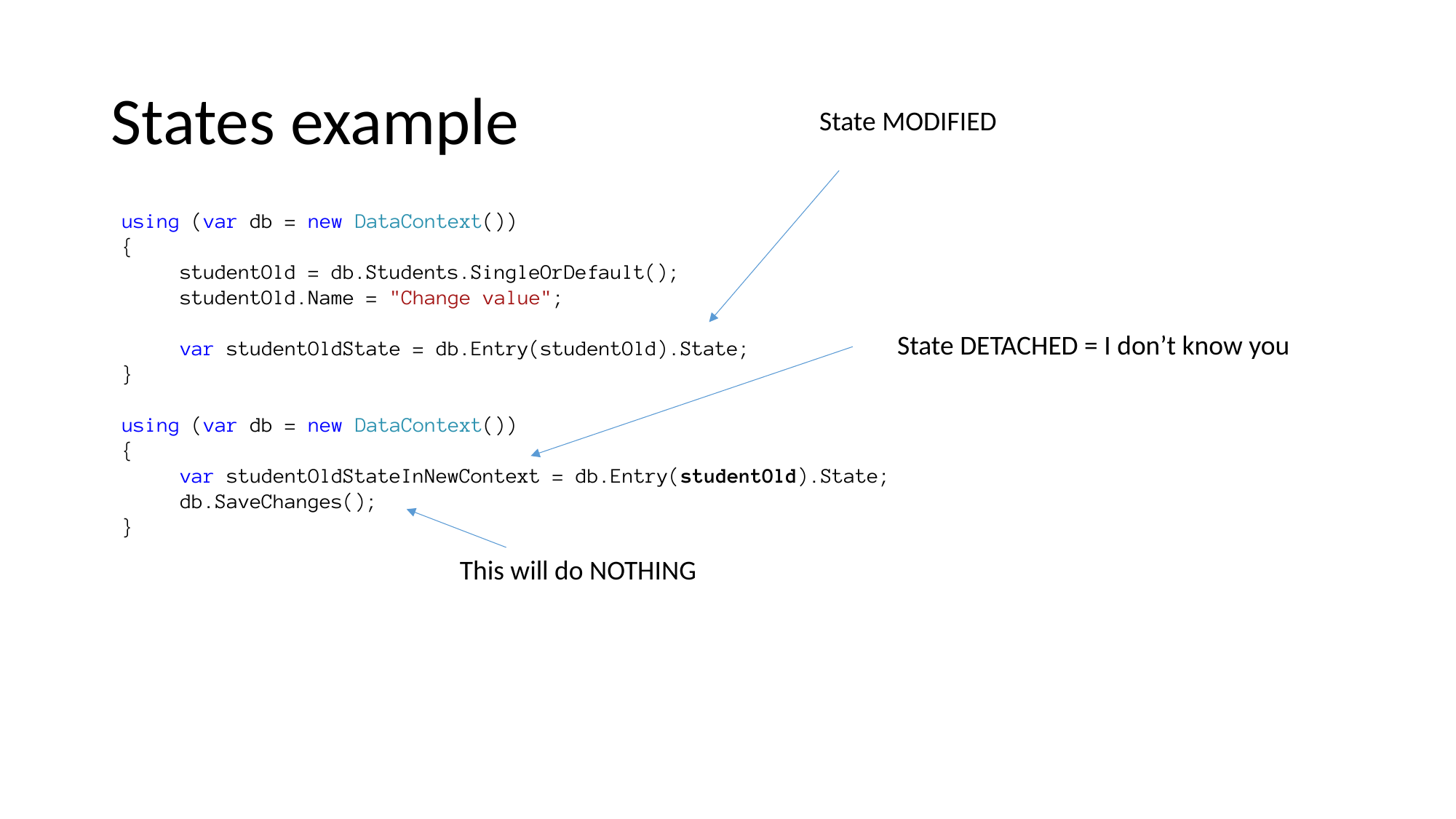

# States example
State MODIFIED
 using (var db = new DataContext())
 {
      studentOld = db.Students.SingleOrDefault();
      studentOld.Name = "Change value";

      var studentOldState = db.Entry(studentOld).State;
 }

 using (var db = new DataContext())
 {
      var studentOldStateInNewContext = db.Entry(studentOld).State;
      db.SaveChanges();
 }
State DETACHED = I don’t know you
This will do NOTHING